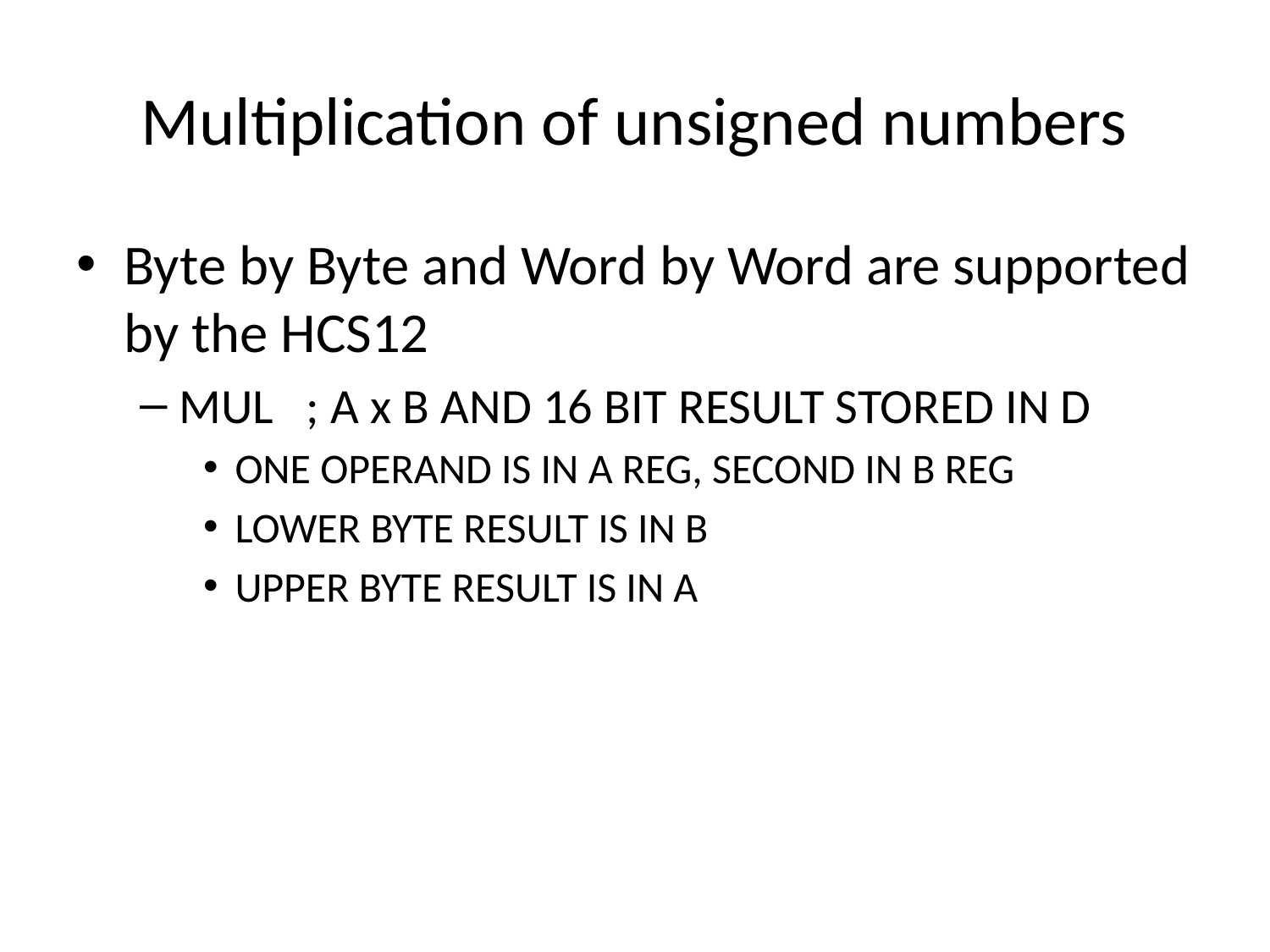

# Multiplication of unsigned numbers
Byte by Byte and Word by Word are supported by the HCS12
MUL 	; A x B AND 16 BIT RESULT STORED IN D
ONE OPERAND IS IN A REG, SECOND IN B REG
LOWER BYTE RESULT IS IN B
UPPER BYTE RESULT IS IN A